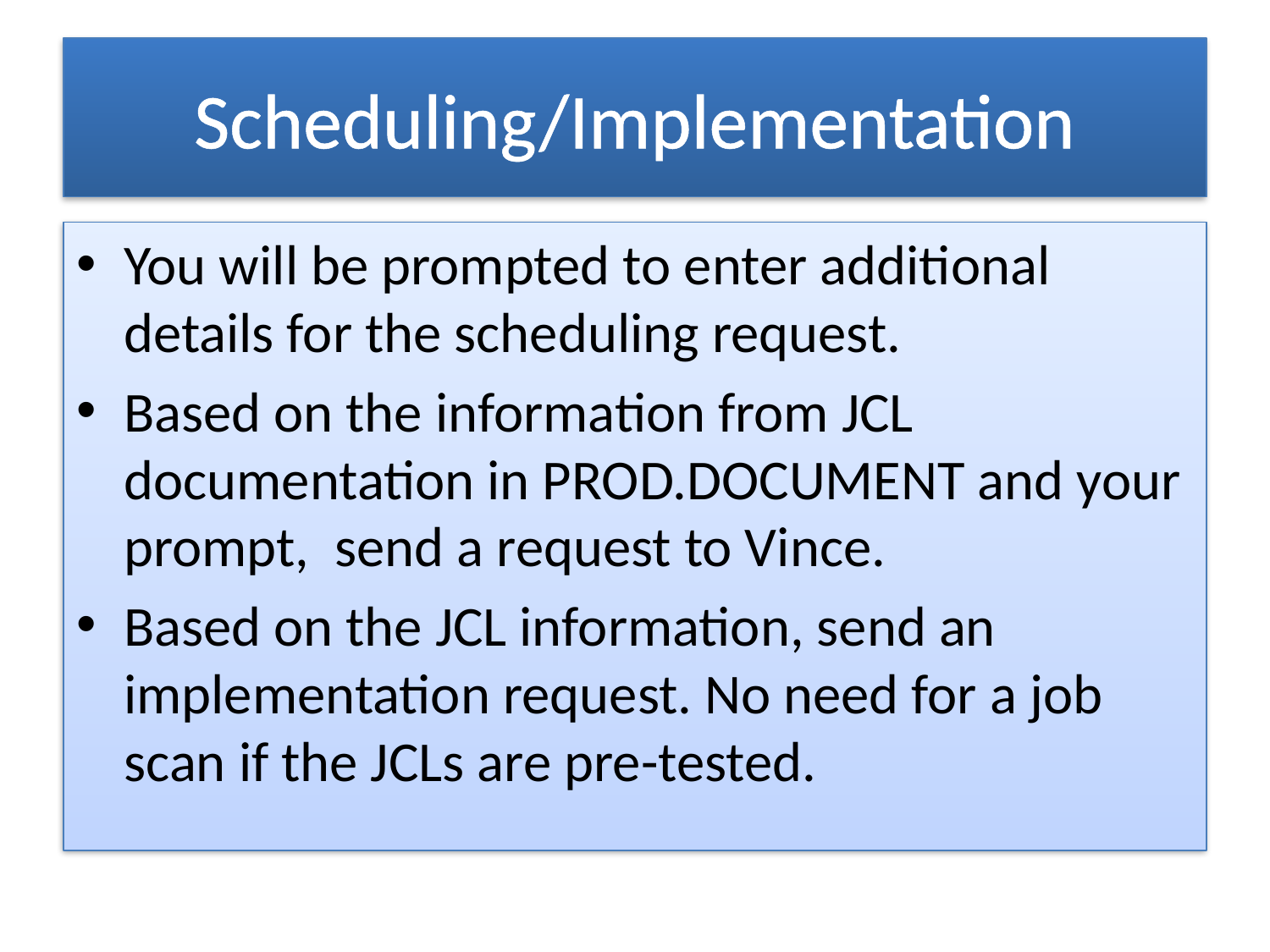

# Scheduling/Implementation
You will be prompted to enter additional details for the scheduling request.
Based on the information from JCL documentation in PROD.DOCUMENT and your prompt,  send a request to Vince.
Based on the JCL information, send an implementation request. No need for a job scan if the JCLs are pre-tested.